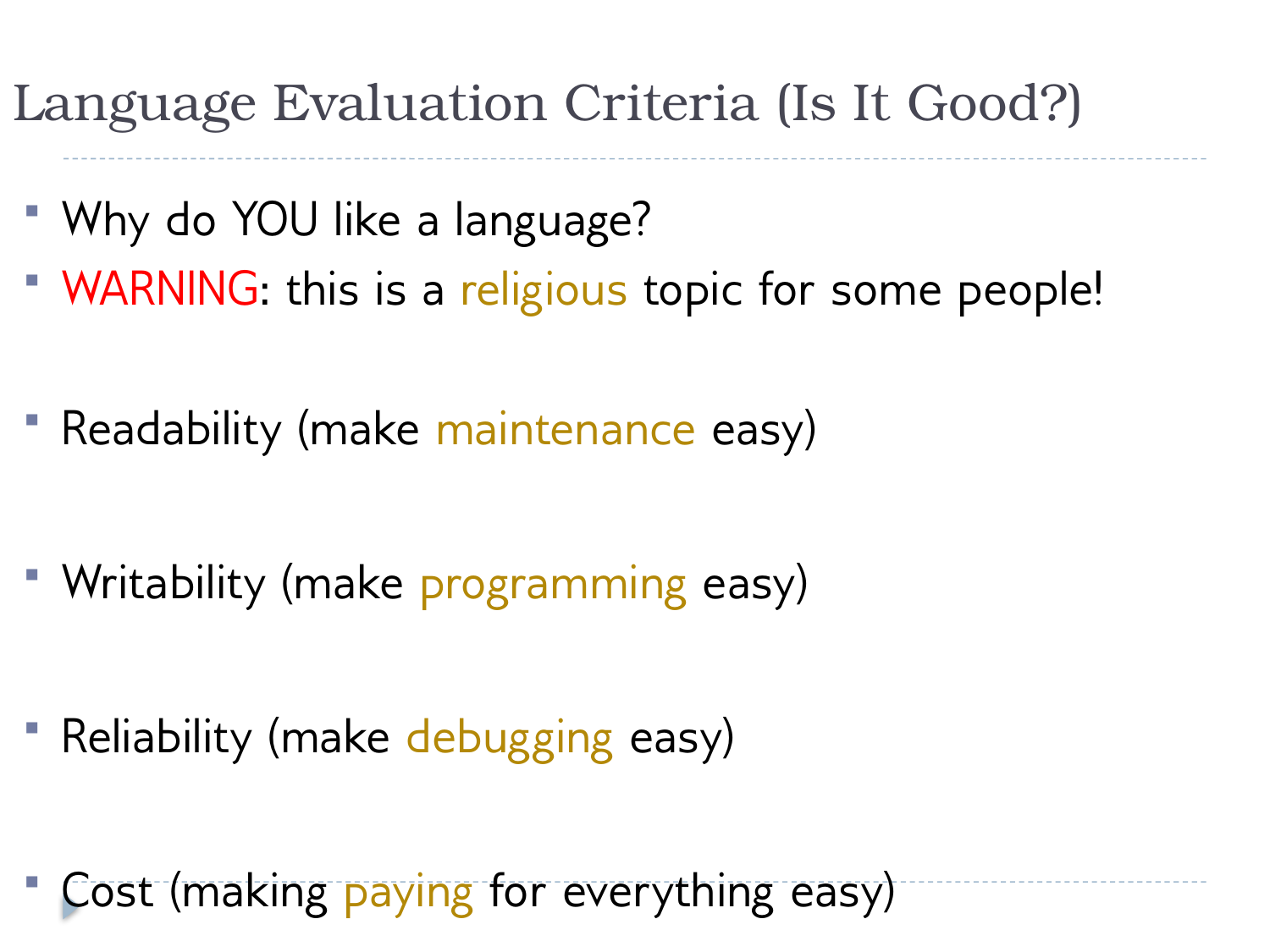

# Language Evaluation Criteria (Is It Good?)
Why do YOU like a language?
WARNING: this is a religious topic for some people!

Readability (make maintenance easy)

Writability (make programming easy)

Reliability (make debugging easy)

Cost (making paying for everything easy)